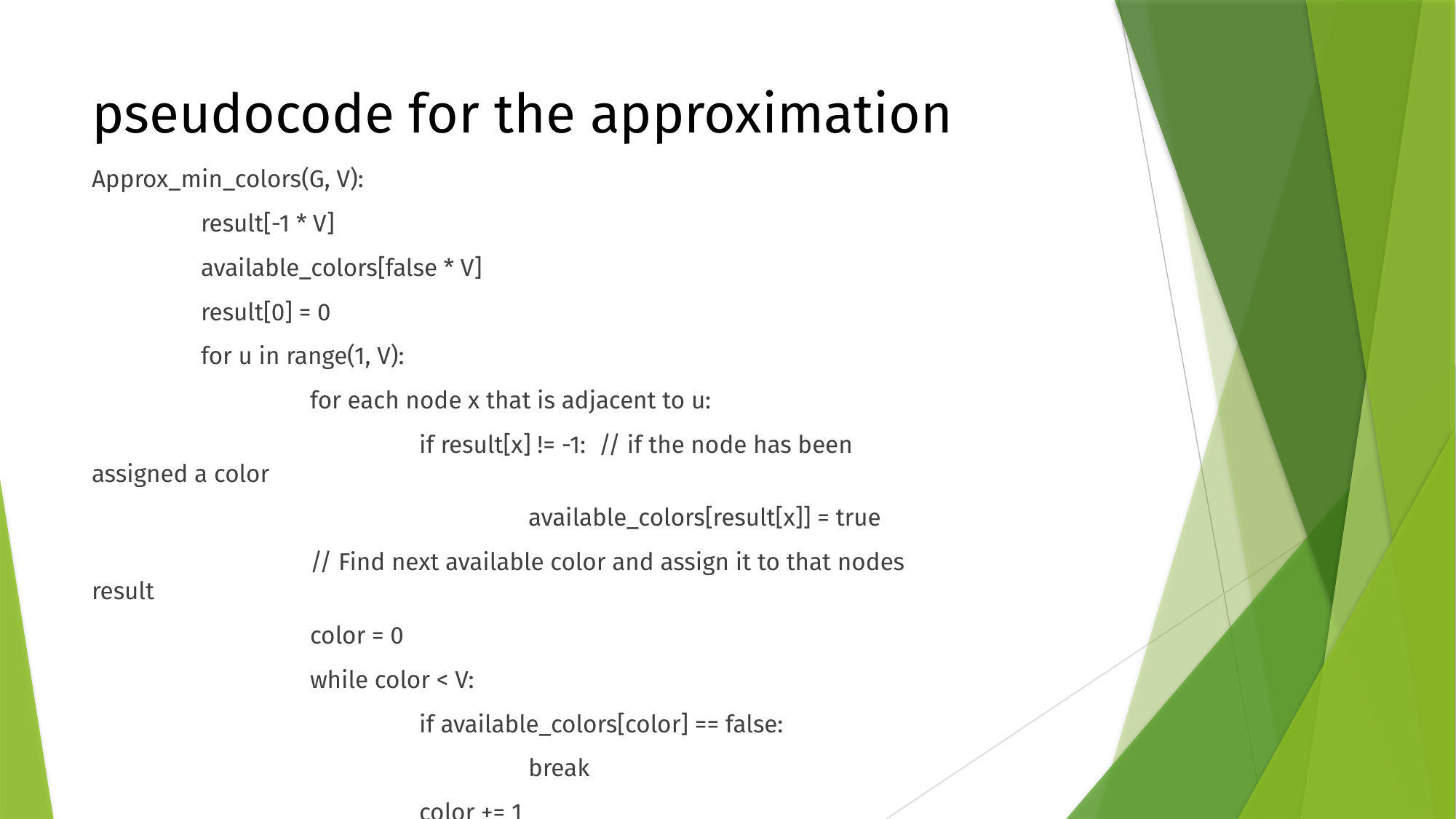

# pseudocode for the approximation
Approx_min_colors(G, V):
	result[-1 * V]
	available_colors[false * V]
	result[0] = 0
	for u in range(1, V):
		for each node x that is adjacent to u:
			if result[x] != -1:  // if the node has been assigned a color
				available_colors[result[x]] = true
		// Find next available color and assign it to that nodes result
		color = 0
		while color < V:
			if available_colors[color] == false:
				break
			color += 1
		result[u] = color